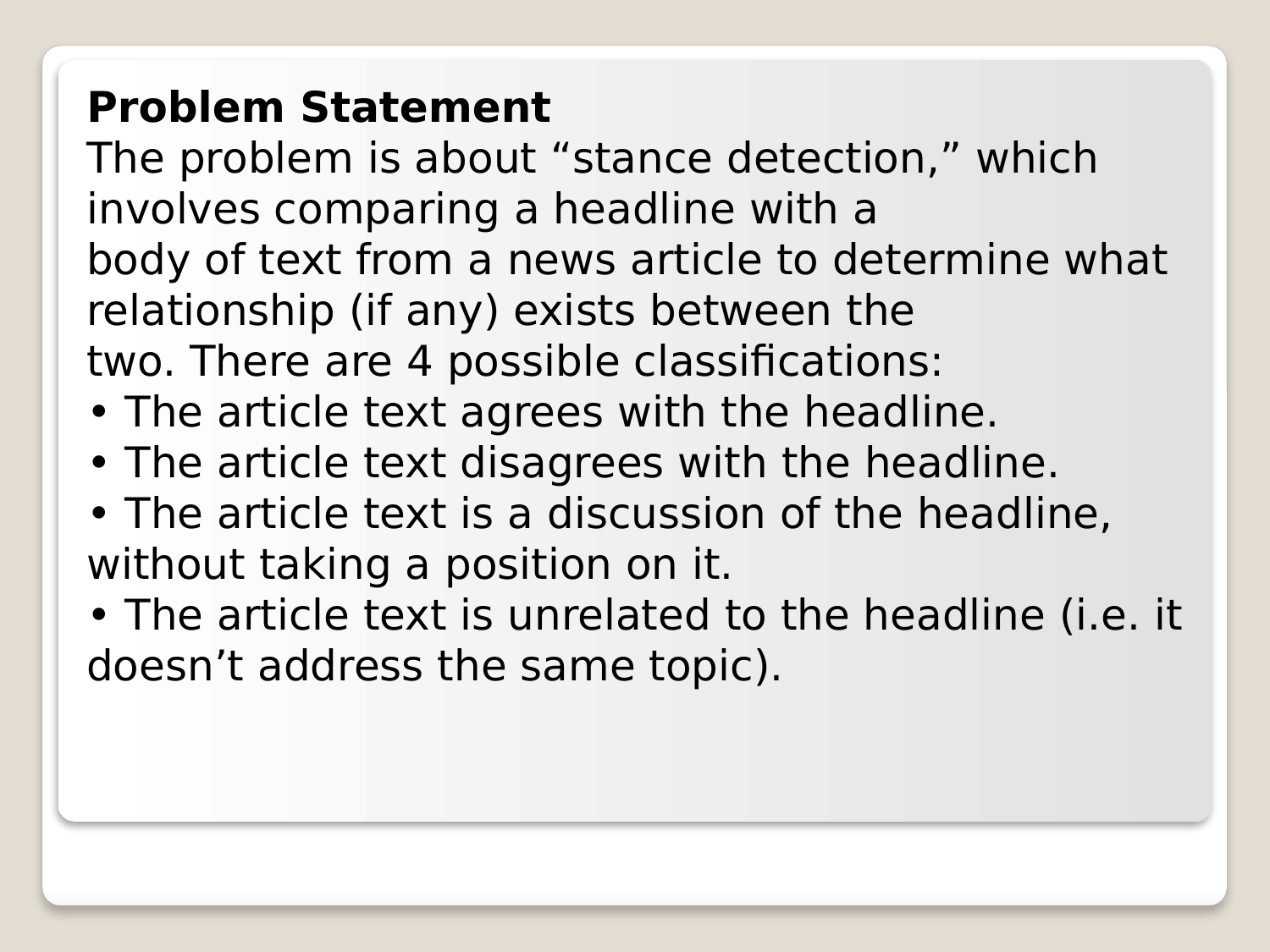

Problem Statement
The problem is about “stance detection,” which involves comparing a headline with a
body of text from a news article to determine what relationship (if any) exists between the
two. There are 4 possible classifications:
• The article text agrees with the headline.
• The article text disagrees with the headline.
• The article text is a discussion of the headline, without taking a position on it.
• The article text is unrelated to the headline (i.e. it doesn’t address the same topic).